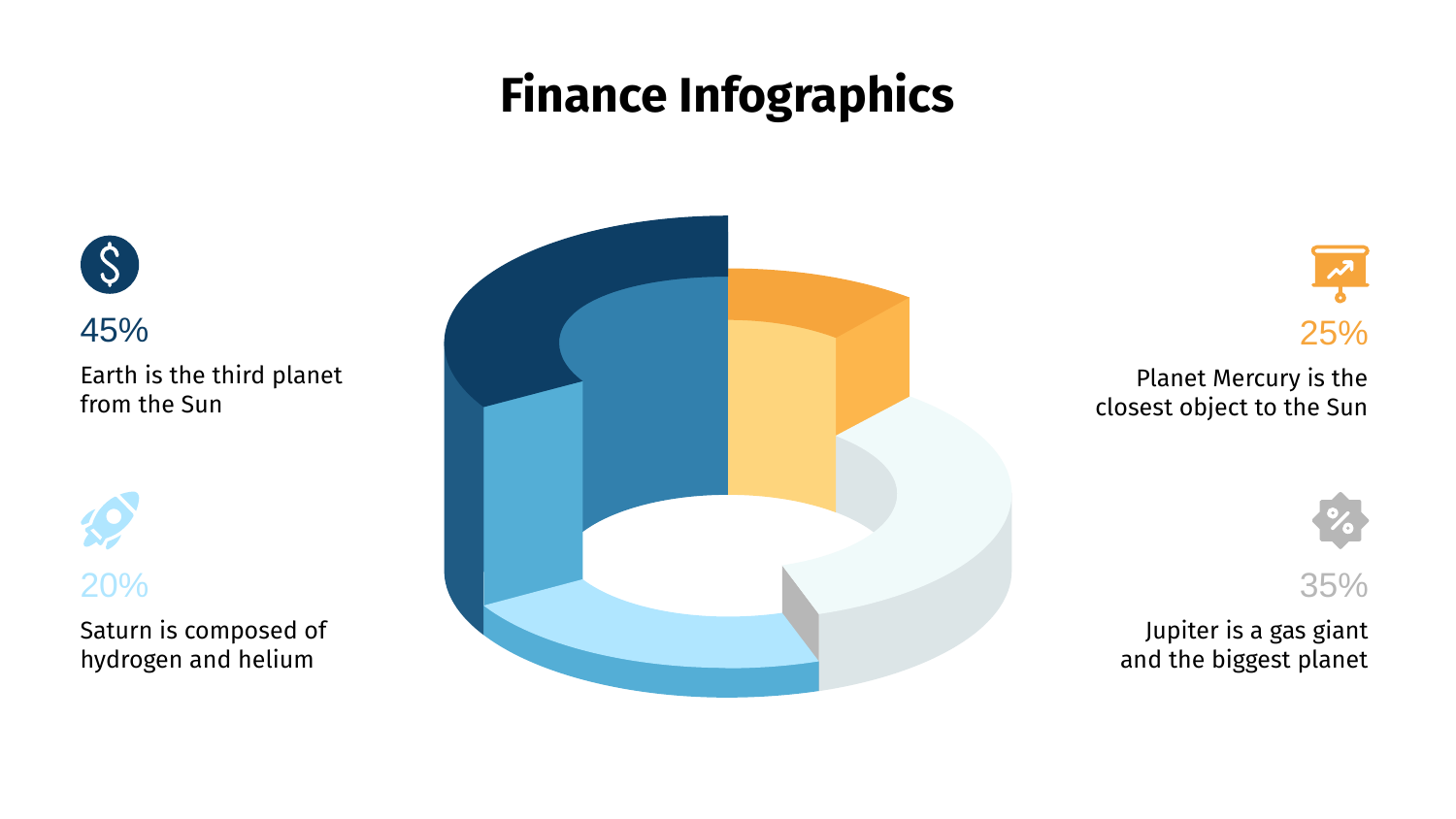

# Finance Infographics

45%
25%
Earth is the third planet from the Sun
Planet Mercury is the closest object to the Sun

35%
20%
Jupiter is a gas giant
and the biggest planet
Saturn is composed of hydrogen and helium